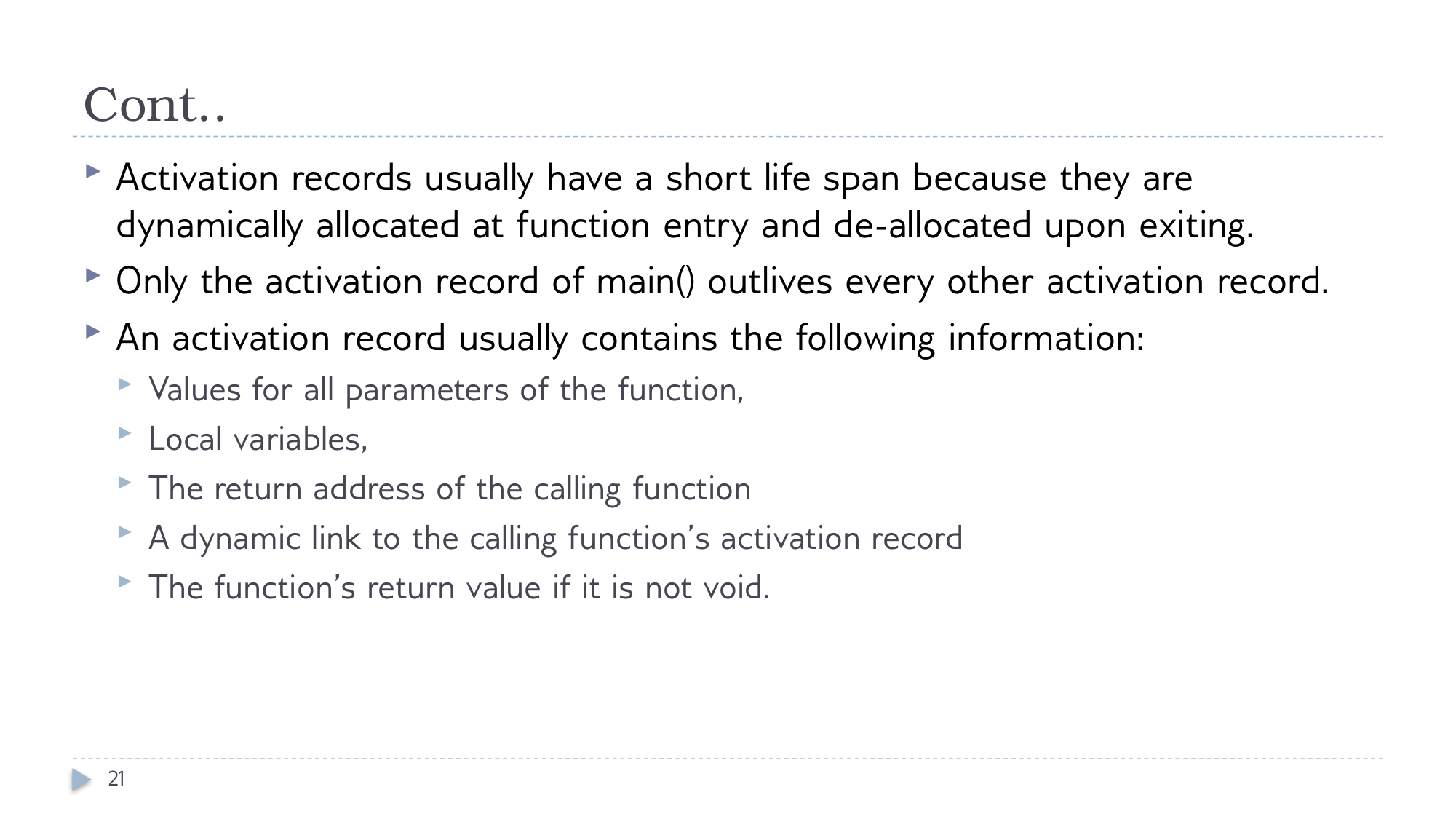

# Cont..
Activation records usually have a short life span because they are dynamically allocated at function entry and de-allocated upon exiting.
Only the activation record of main() outlives every other activation record.
An activation record usually contains the following information:
Values for all parameters of the function,
Local variables,
The return address of the calling function
A dynamic link to the calling function’s activation record
The function’s return value if it is not void.

21